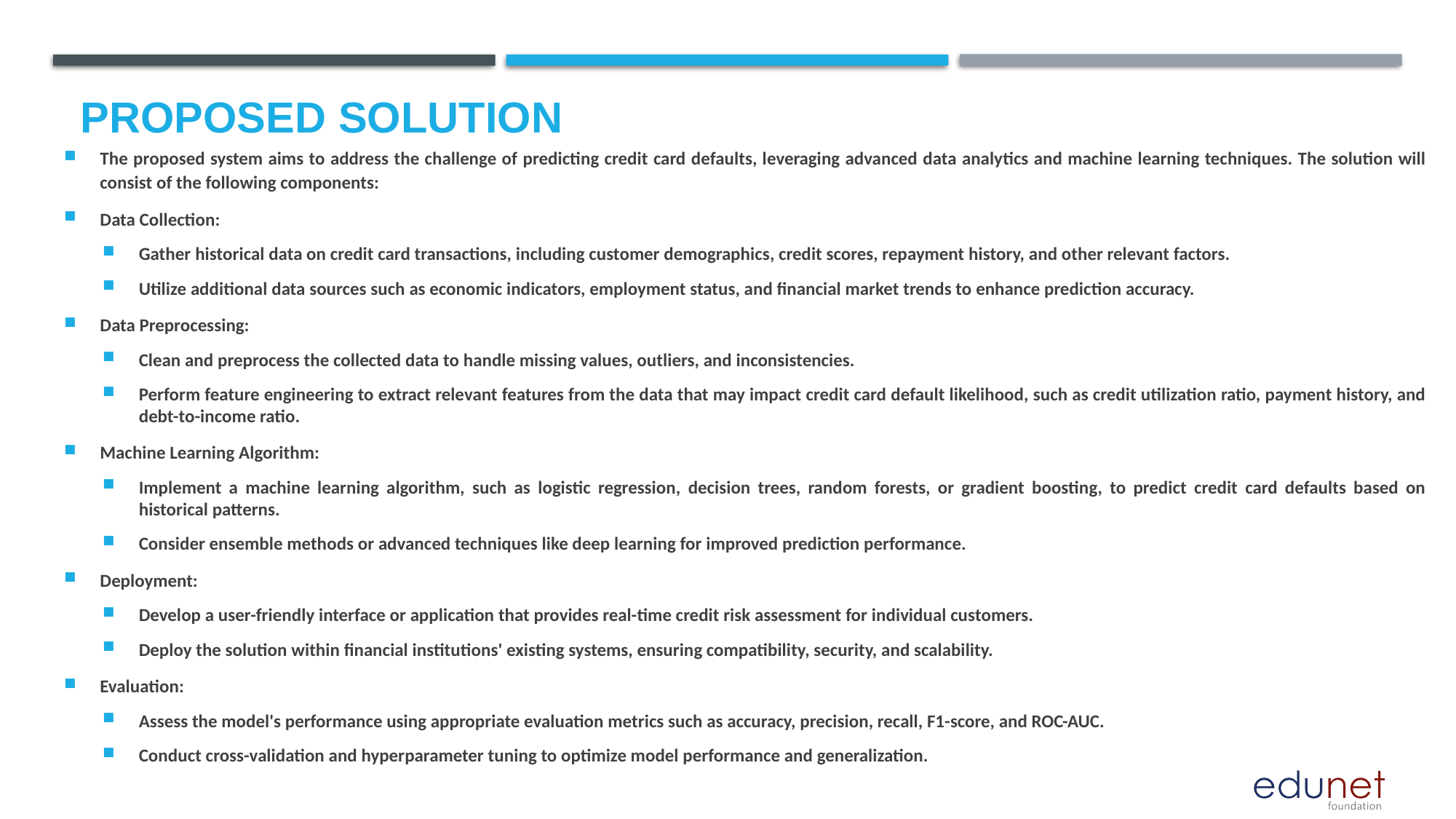

# Proposed Solution

The proposed system aims to address the challenge of predicting credit card defaults, leveraging advanced data analytics and machine learning techniques. The solution will consist of the following components:
Data Collection:
Gather historical data on credit card transactions, including customer demographics, credit scores, repayment history, and other relevant factors.
Utilize additional data sources such as economic indicators, employment status, and financial market trends to enhance prediction accuracy.
Data Preprocessing:
Clean and preprocess the collected data to handle missing values, outliers, and inconsistencies.
Perform feature engineering to extract relevant features from the data that may impact credit card default likelihood, such as credit utilization ratio, payment history, and debt-to-income ratio.
Machine Learning Algorithm:
Implement a machine learning algorithm, such as logistic regression, decision trees, random forests, or gradient boosting, to predict credit card defaults based on historical patterns.
Consider ensemble methods or advanced techniques like deep learning for improved prediction performance.
Deployment:
Develop a user-friendly interface or application that provides real-time credit risk assessment for individual customers.
Deploy the solution within financial institutions' existing systems, ensuring compatibility, security, and scalability.
Evaluation:
Assess the model's performance using appropriate evaluation metrics such as accuracy, precision, recall, F1-score, and ROC-AUC.
Conduct cross-validation and hyperparameter tuning to optimize model performance and generalization.